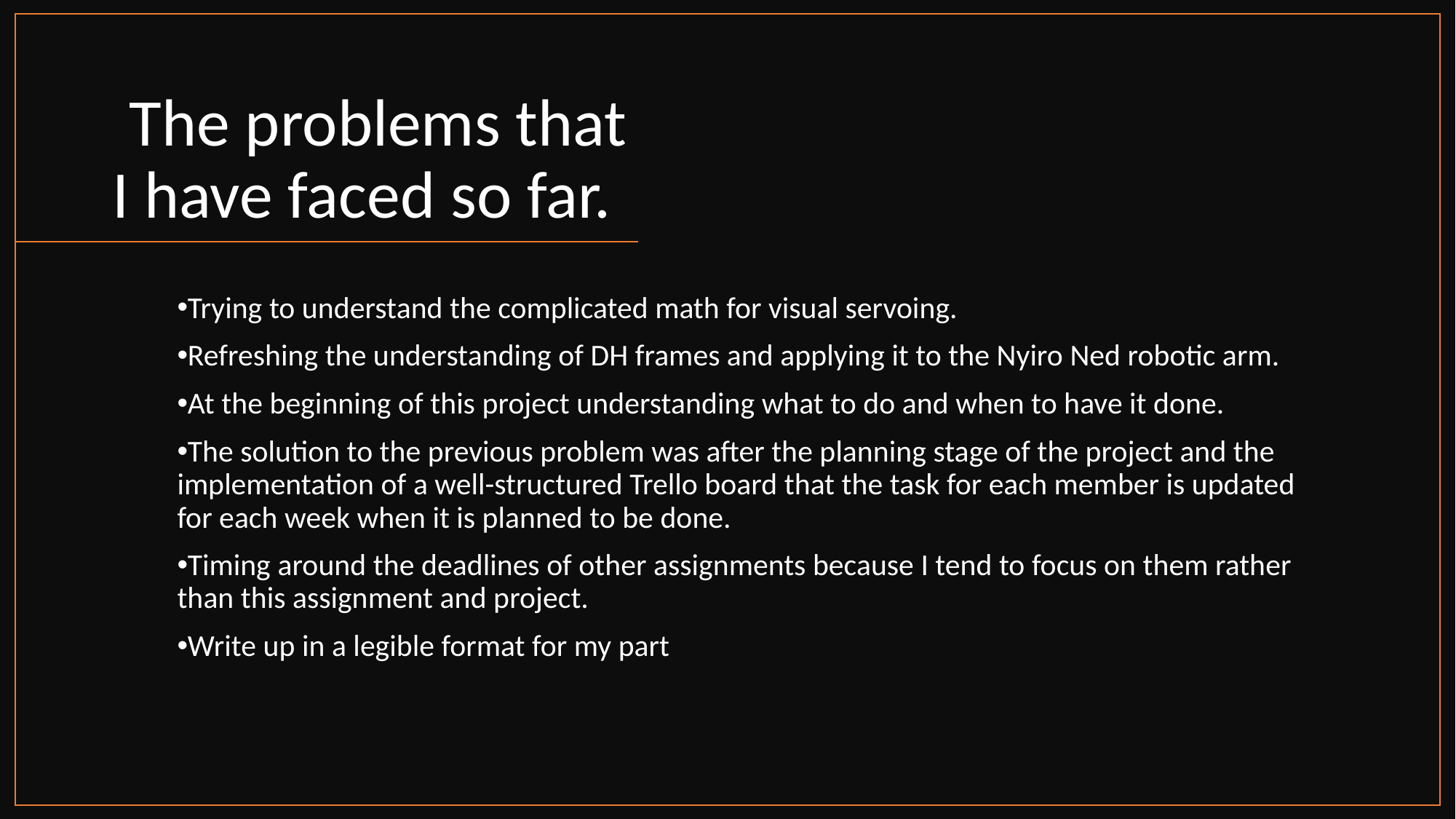

# The problems that I have faced so far.
Trying to understand the complicated math for visual servoing.
Refreshing the understanding of DH frames and applying it to the Nyiro Ned robotic arm.
At the beginning of this project understanding what to do and when to have it done.
The solution to the previous problem was after the planning stage of the project and the implementation of a well-structured Trello board that the task for each member is updated for each week when it is planned to be done.
Timing around the deadlines of other assignments because I tend to focus on them rather than this assignment and project.
Write up in a legible format for my part